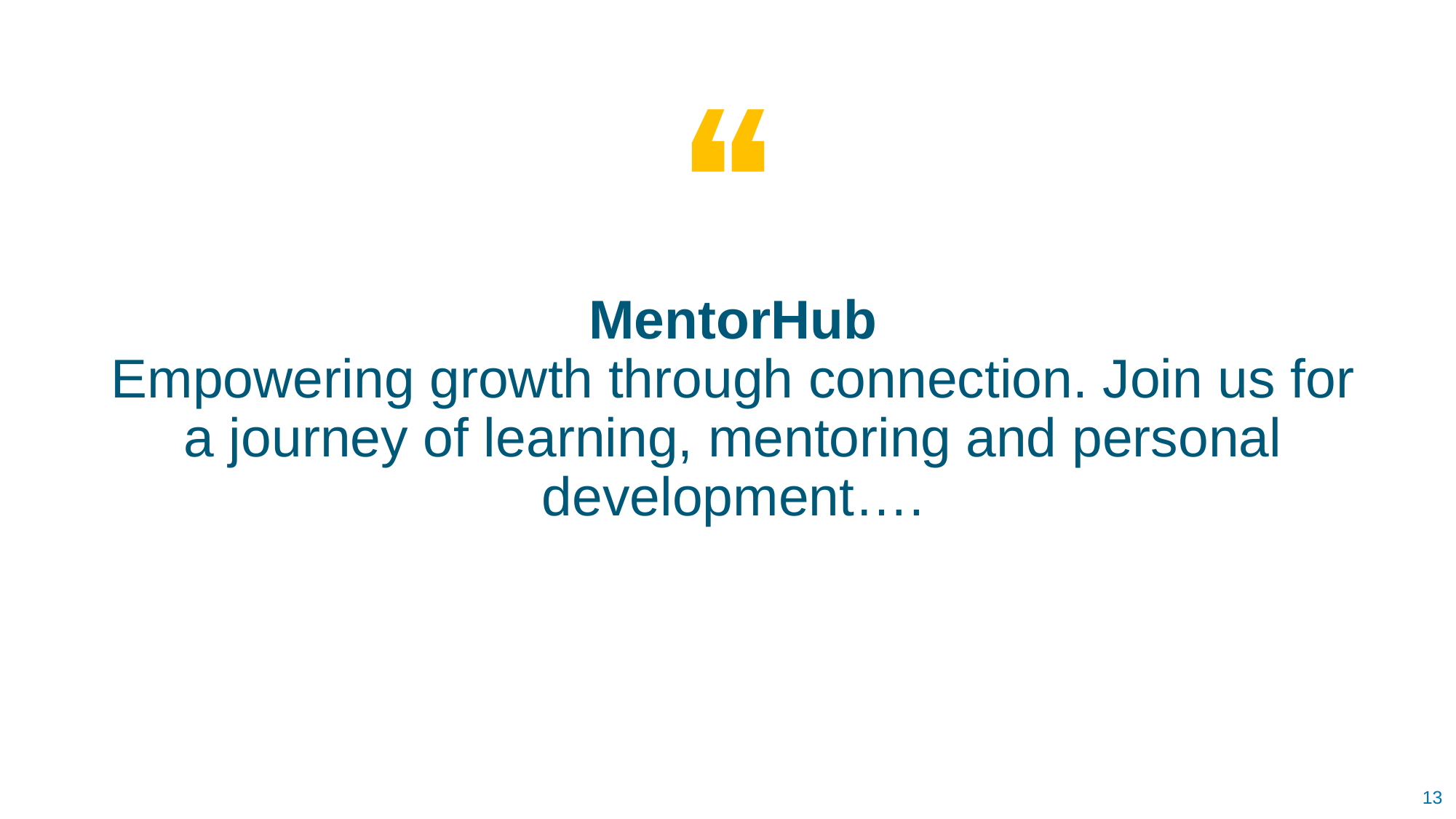

MentorHub
Empowering growth through connection. Join us for a journey of learning, mentoring and personal development….
13